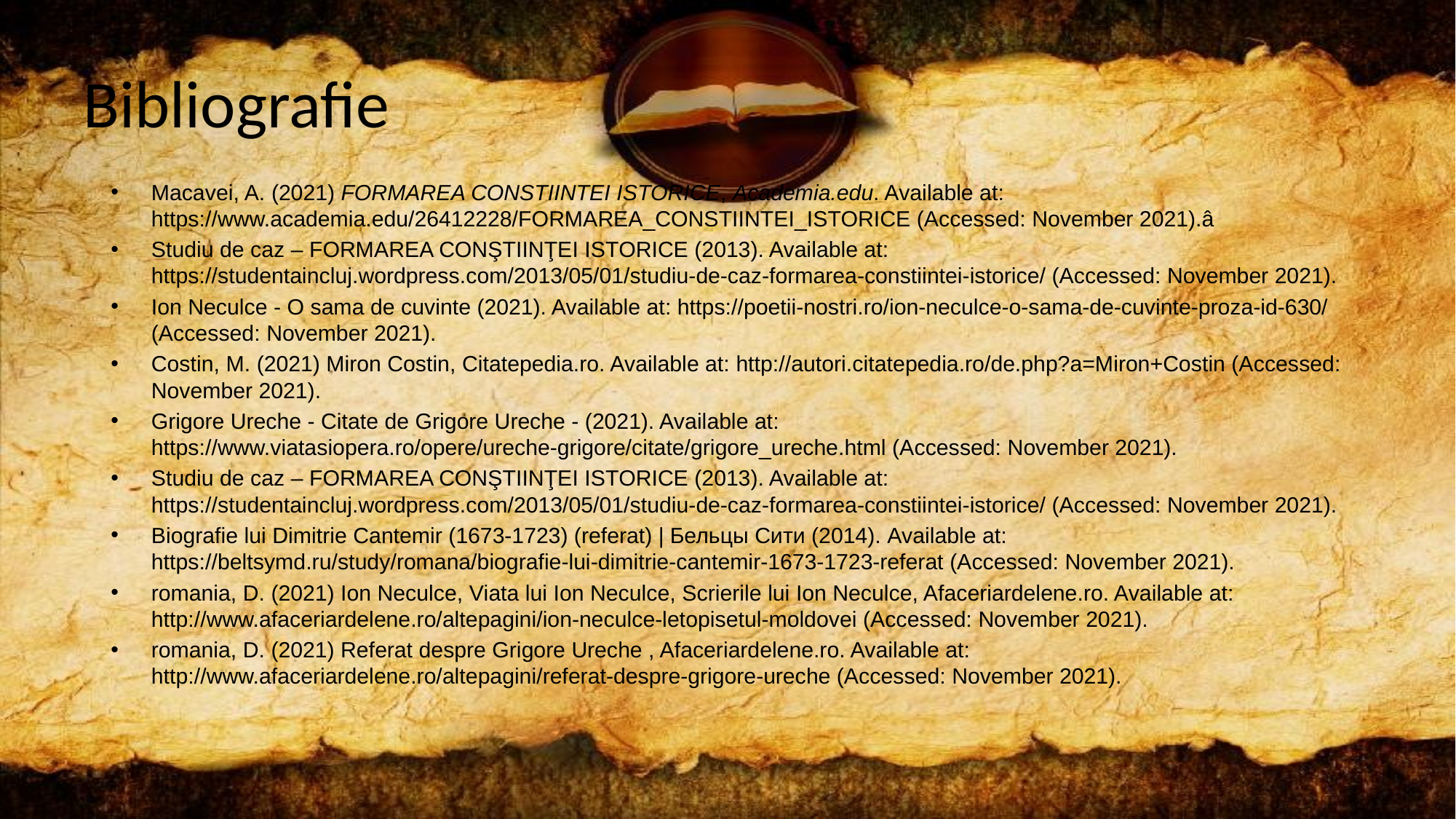

# Bibliografie
Macavei, A. (2021) FORMAREA CONSTIINTEI ISTORICE, Academia.edu. Available at: https://www.academia.edu/26412228/FORMAREA_CONSTIINTEI_ISTORICE (Accessed: November 2021).â
Studiu de caz – FORMAREA CONŞTIINŢEI ISTORICE (2013). Available at: https://studentaincluj.wordpress.com/2013/05/01/studiu-de-caz-formarea-constiintei-istorice/ (Accessed: November 2021).
Ion Neculce - O sama de cuvinte (2021). Available at: https://poetii-nostri.ro/ion-neculce-o-sama-de-cuvinte-proza-id-630/ (Accessed: November 2021).
Costin, M. (2021) Miron Costin, Citatepedia.ro. Available at: http://autori.citatepedia.ro/de.php?a=Miron+Costin (Accessed: November 2021).
Grigore Ureche - Citate de Grigore Ureche - (2021). Available at: https://www.viatasiopera.ro/opere/ureche-grigore/citate/grigore_ureche.html (Accessed: November 2021).
Studiu de caz – FORMAREA CONŞTIINŢEI ISTORICE (2013). Available at: https://studentaincluj.wordpress.com/2013/05/01/studiu-de-caz-formarea-constiintei-istorice/ (Accessed: November 2021).
Biografie lui Dimitrie Cantemir (1673-1723) (referat) | Бельцы Сити (2014). Available at: https://beltsymd.ru/study/romana/biografie-lui-dimitrie-cantemir-1673-1723-referat (Accessed: November 2021).
romania, D. (2021) Ion Neculce, Viata lui Ion Neculce, Scrierile lui Ion Neculce, Afaceriardelene.ro. Available at: http://www.afaceriardelene.ro/altepagini/ion-neculce-letopisetul-moldovei (Accessed: November 2021).
romania, D. (2021) Referat despre Grigore Ureche , Afaceriardelene.ro. Available at: http://www.afaceriardelene.ro/altepagini/referat-despre-grigore-ureche (Accessed: November 2021).